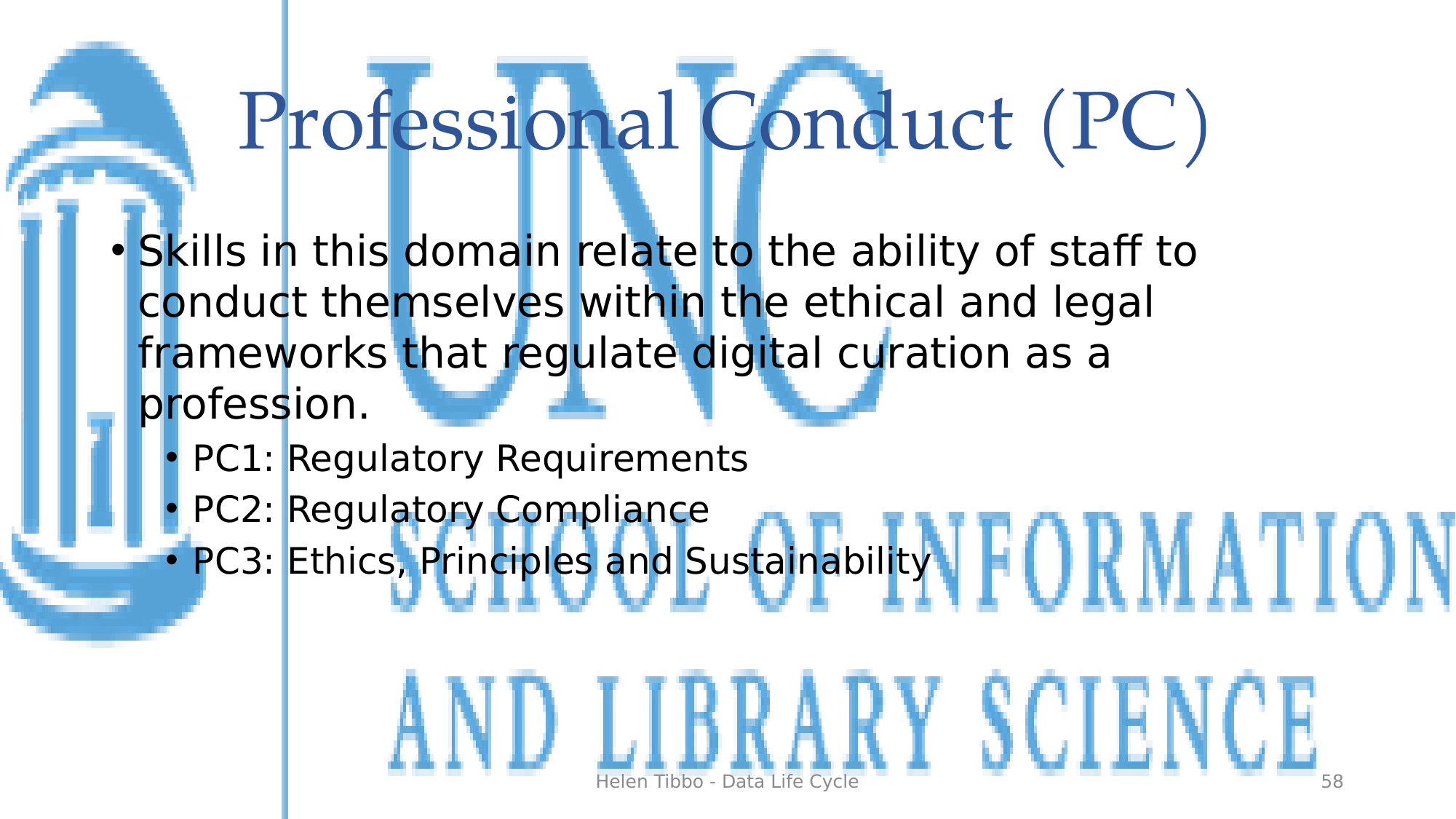

# Professional Conduct (PC)
Skills in this domain relate to the ability of staff to conduct themselves within the ethical and legal frameworks that regulate digital curation as a profession.
PC1: Regulatory Requirements
PC2: Regulatory Compliance
PC3: Ethics, Principles and Sustainability

Helen Tibbo - Data Life Cycle
58